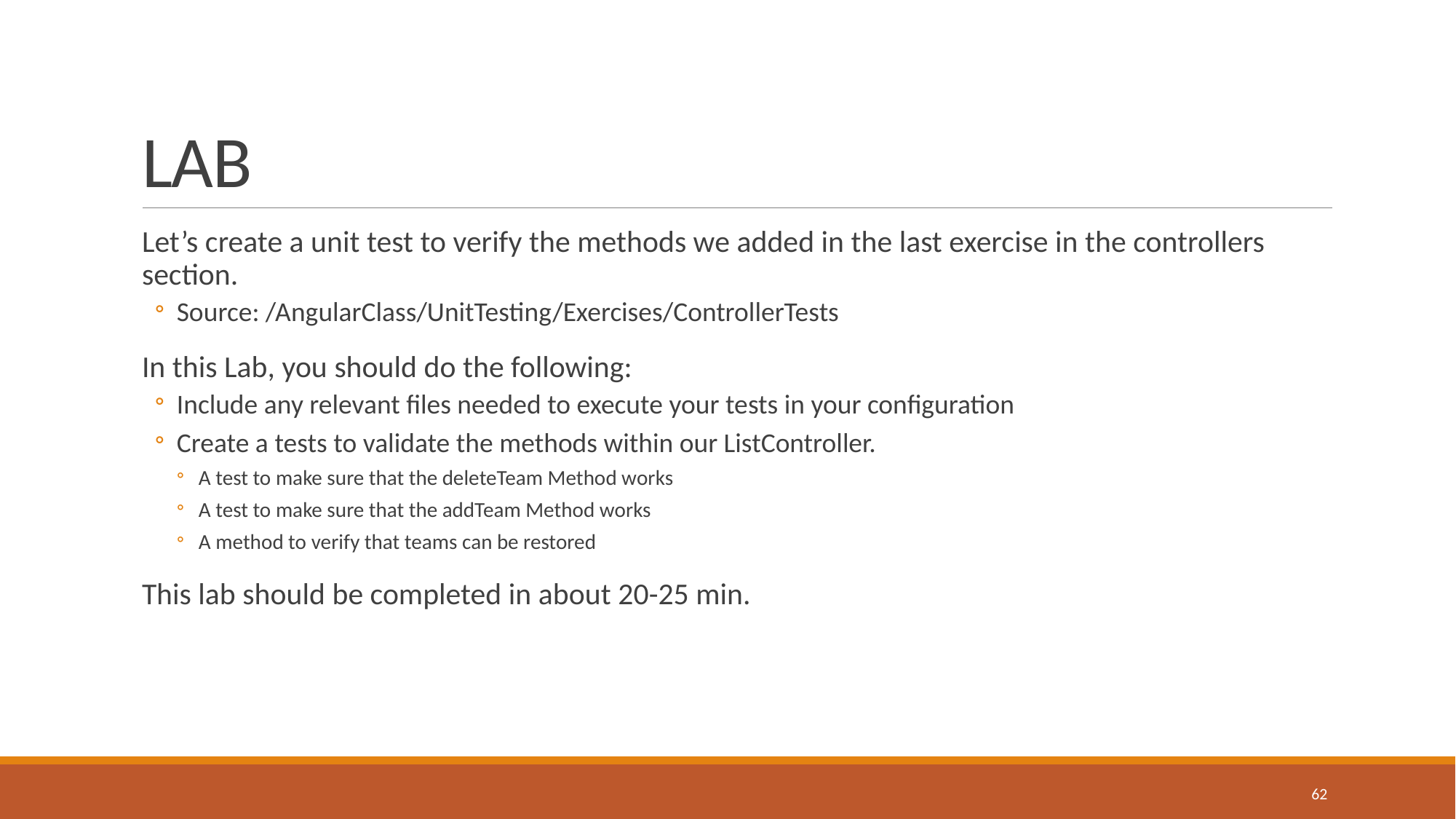

# LAB
Let’s create a unit test to verify the methods we added in the last exercise in the controllers section.
Source: /AngularClass/UnitTesting/Exercises/ControllerTests
In this Lab, you should do the following:
Include any relevant files needed to execute your tests in your configuration
Create a tests to validate the methods within our ListController.
A test to make sure that the deleteTeam Method works
A test to make sure that the addTeam Method works
A method to verify that teams can be restored
This lab should be completed in about 20-25 min.

62